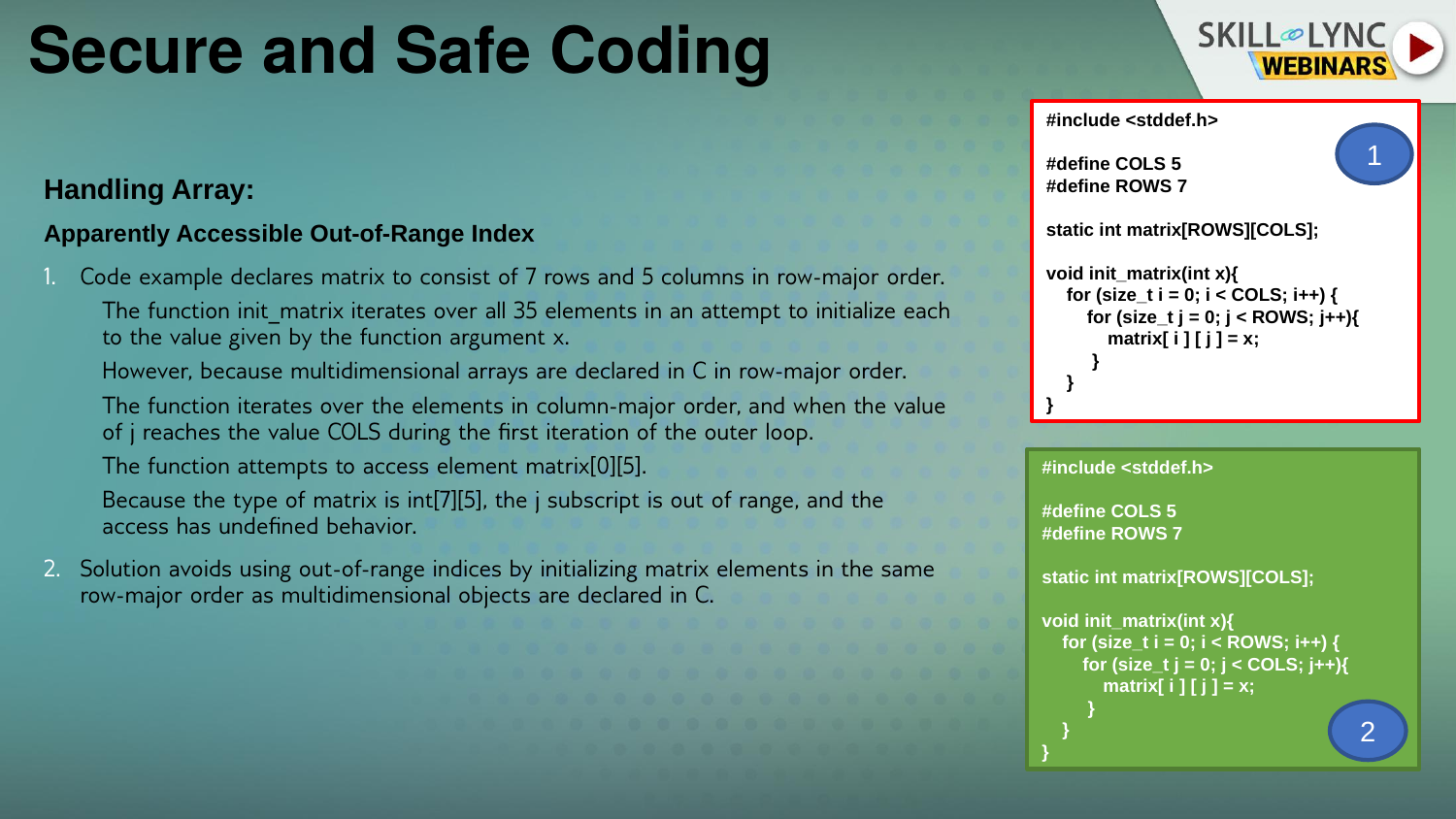

# Secure and Safe Coding
#include <stddef.h>

#define COLS 5
#define ROWS 7

static int matrix[ROWS][COLS];

void init_matrix(int x){
    for (size_t i = 0; i < COLS; i++) {
        for (size_t j = 0; j < ROWS; j++){
            matrix[ i ] [ j ] = x;
         }
    }
}
1
Handling Array:
Apparently Accessible Out-of-Range Index
Code example declares matrix to consist of 7 rows and 5 columns in row-major order.
The function init_matrix iterates over all 35 elements in an attempt to initialize each to the value given by the function argument x.
However, because multidimensional arrays are declared in C in row-major order.
The function iterates over the elements in column-major order, and when the value of j reaches the value COLS during the first iteration of the outer loop.
The function attempts to access element matrix[0][5].
Because the type of matrix is int[7][5], the j subscript is out of range, and the access has undefined behavior.
Solution avoids using out-of-range indices by initializing matrix elements in the same row-major order as multidimensional objects are declared in C.
#include <stddef.h>

#define COLS 5
#define ROWS 7

static int matrix[ROWS][COLS];

void init_matrix(int x){
    for (size_t i = 0; i < ROWS; i++) {
        for (size_t j = 0; j < COLS; j++){
            matrix[ i ] [ j ] = x;
         }
    }
}
2